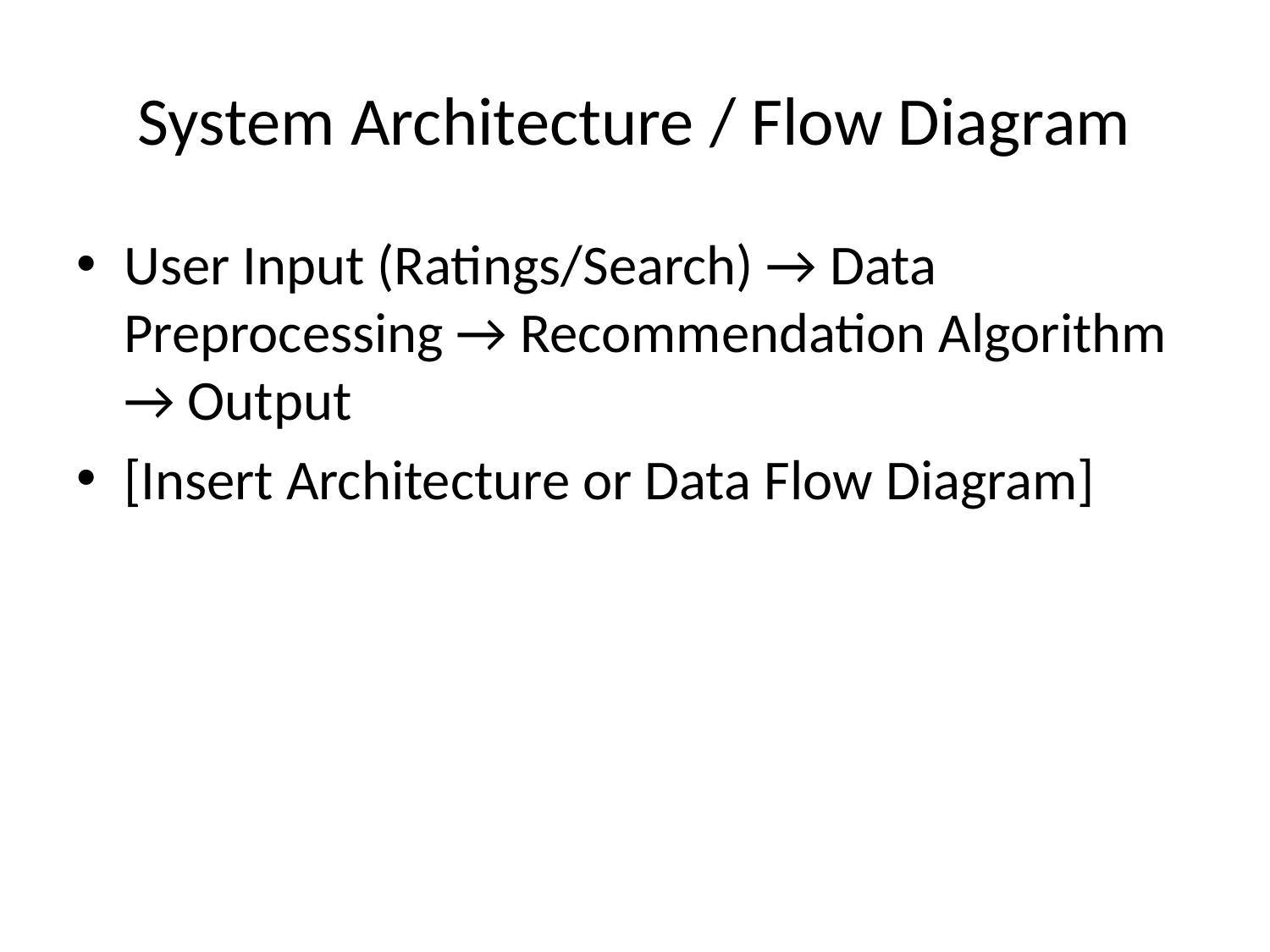

# System Architecture / Flow Diagram
User Input (Ratings/Search) → Data Preprocessing → Recommendation Algorithm → Output
[Insert Architecture or Data Flow Diagram]